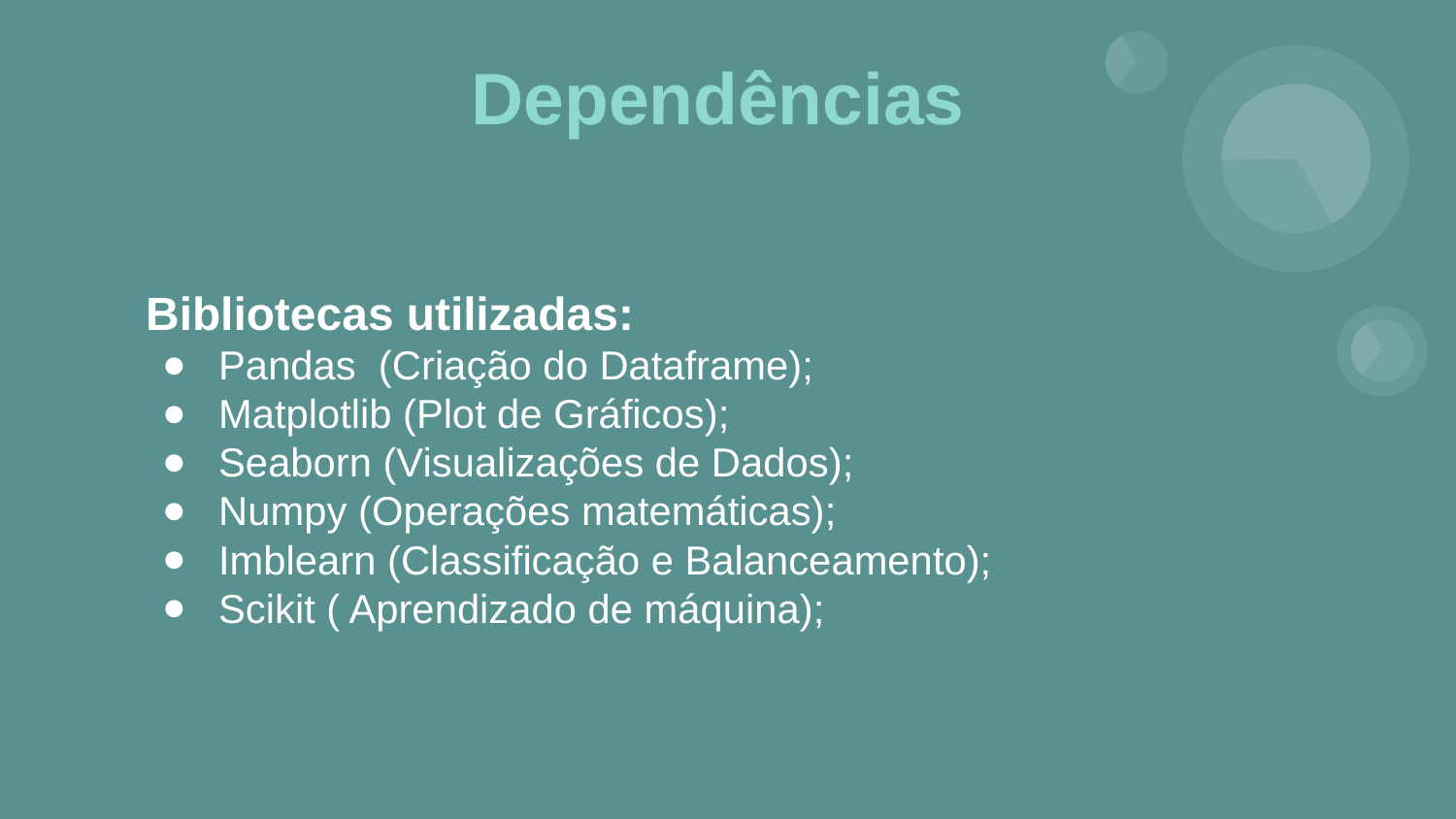

Dependências
# Bibliotecas utilizadas:
Pandas  (Criação do Dataframe);
Matplotlib (Plot de Gráficos);
Seaborn (Visualizações de Dados);
Numpy (Operações matemáticas);
Imblearn (Classificação e Balanceamento);
Scikit ( Aprendizado de máquina);